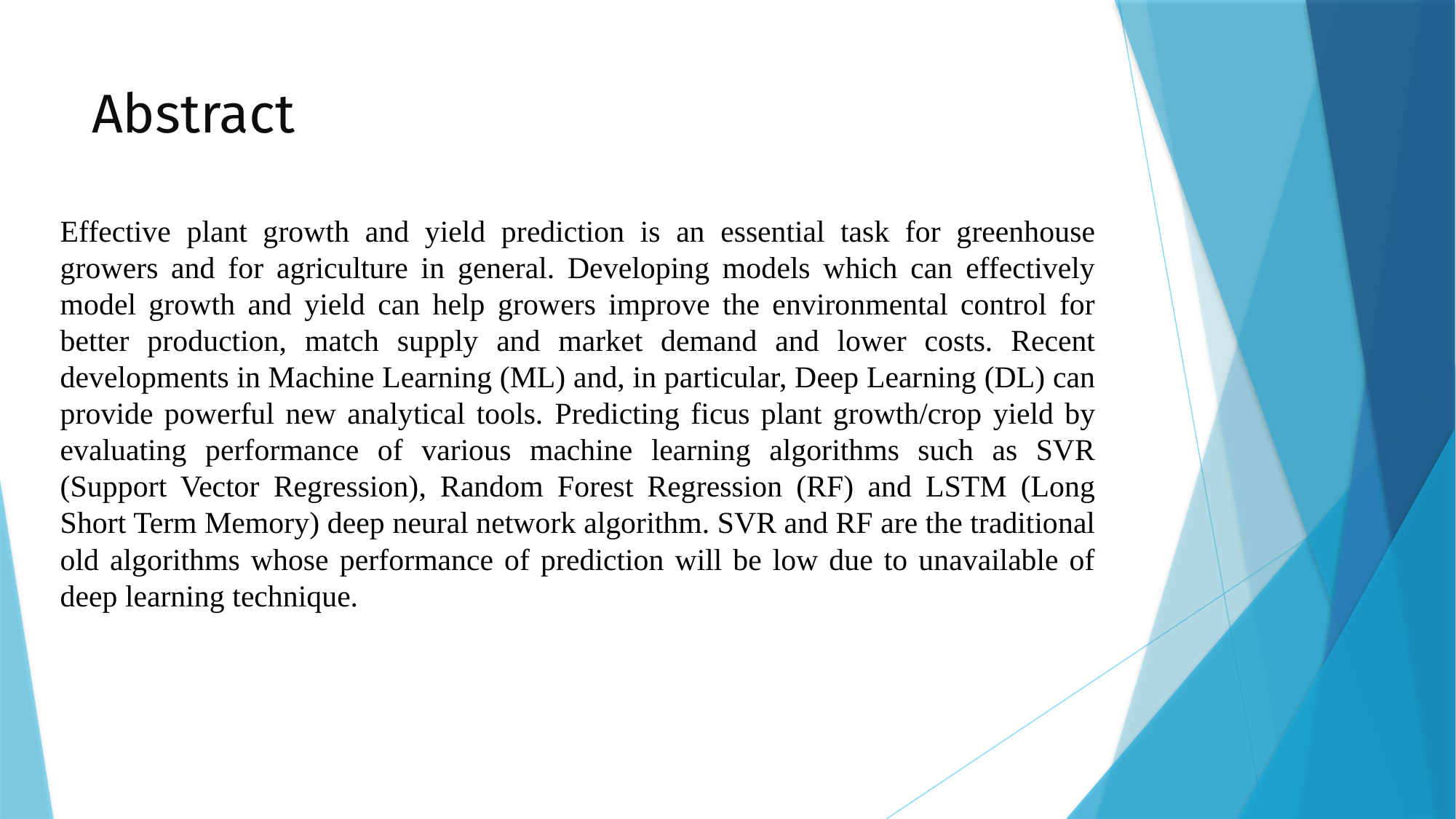

# Abstract
Effective plant growth and yield prediction is an essential task for greenhouse growers and for agriculture in general. Developing models which can effectively model growth and yield can help growers improve the environmental control for better production, match supply and market demand and lower costs. Recent developments in Machine Learning (ML) and, in particular, Deep Learning (DL) can provide powerful new analytical tools. Predicting ficus plant growth/crop yield by evaluating performance of various machine learning algorithms such as SVR (Support Vector Regression), Random Forest Regression (RF) and LSTM (Long Short Term Memory) deep neural network algorithm. SVR and RF are the traditional old algorithms whose performance of prediction will be low due to unavailable of deep learning technique.